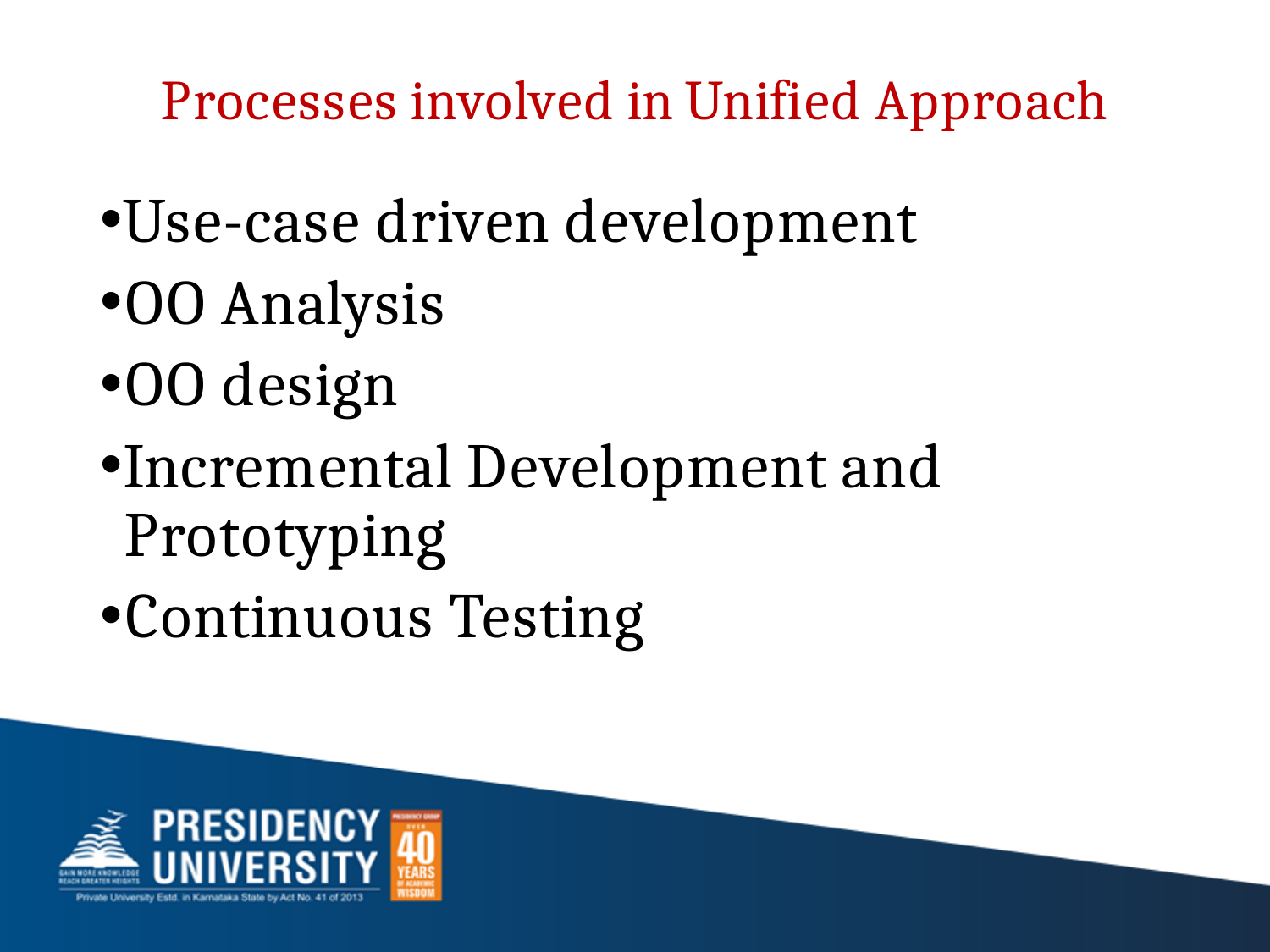

# Processes involved in Unified Approach
Use-case driven development
OO Analysis
OO design
Incremental Development and Prototyping
Continuous Testing